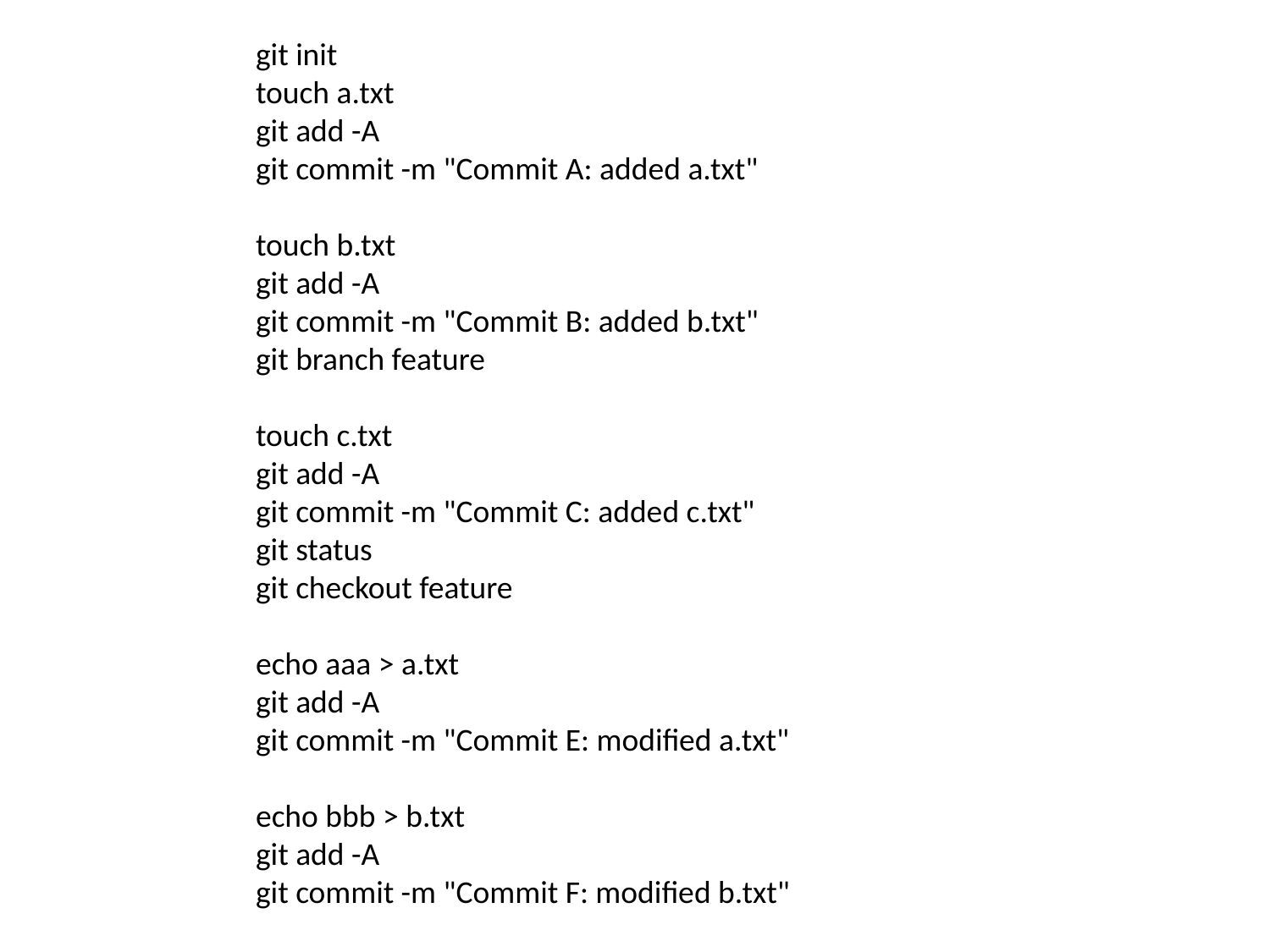

git init
touch a.txt
git add -A
git commit -m "Commit A: added a.txt"

touch b.txt
git add -A
git commit -m "Commit B: added b.txt"
git branch feature

touch c.txt
git add -A
git commit -m "Commit C: added c.txt"
git status
git checkout feature

echo aaa > a.txt
git add -A
git commit -m "Commit E: modified a.txt"

echo bbb > b.txt
git add -A
git commit -m "Commit F: modified b.txt"